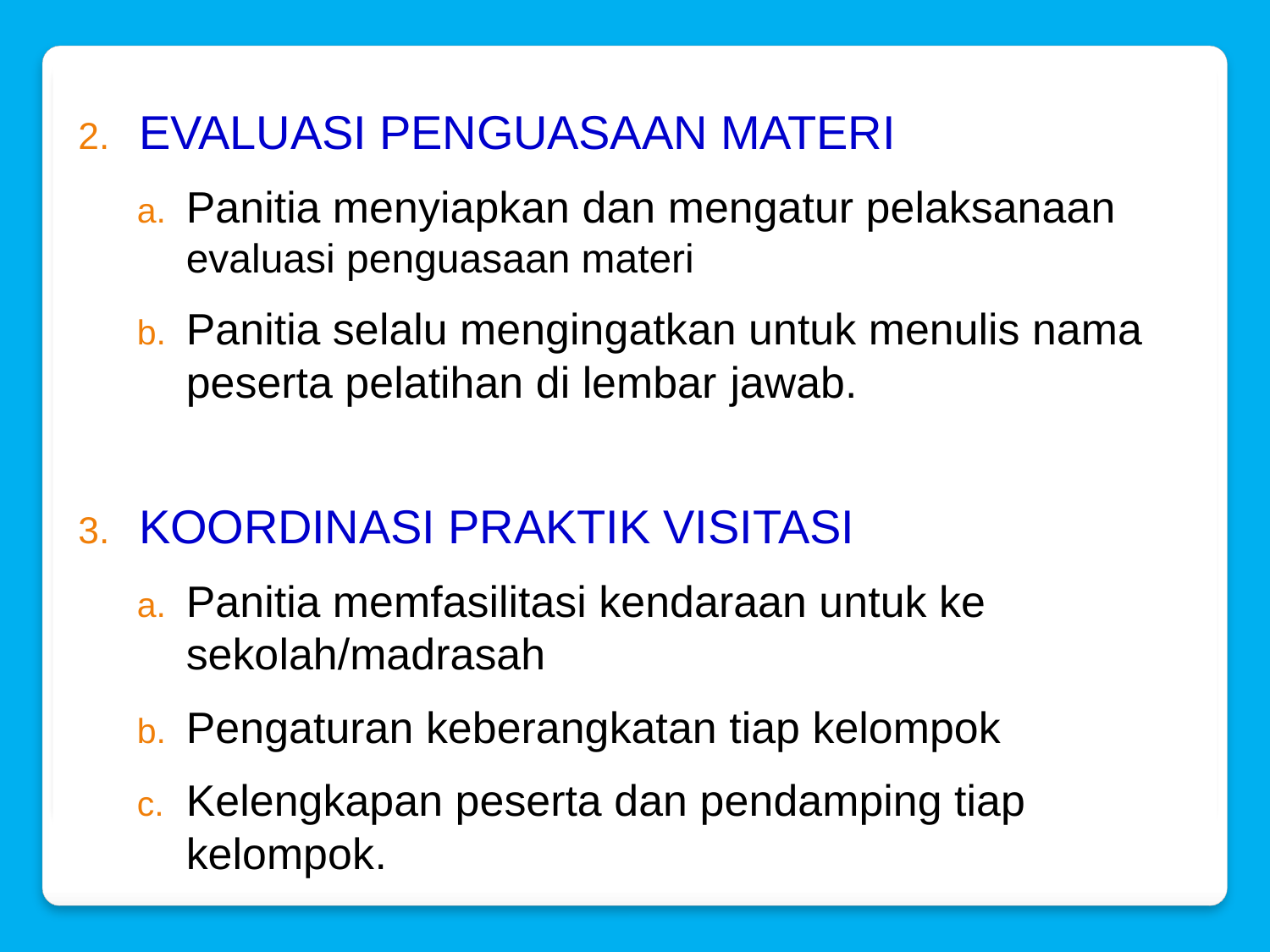

EVALUASI PENGUASAAN MATERI
Panitia menyiapkan dan mengatur pelaksanaan evaluasi penguasaan materi
Panitia selalu mengingatkan untuk menulis nama peserta pelatihan di lembar jawab.

KOORDINASI PRAKTIK VISITASI
Panitia memfasilitasi kendaraan untuk ke sekolah/madrasah
Pengaturan keberangkatan tiap kelompok
Kelengkapan peserta dan pendamping tiap kelompok.